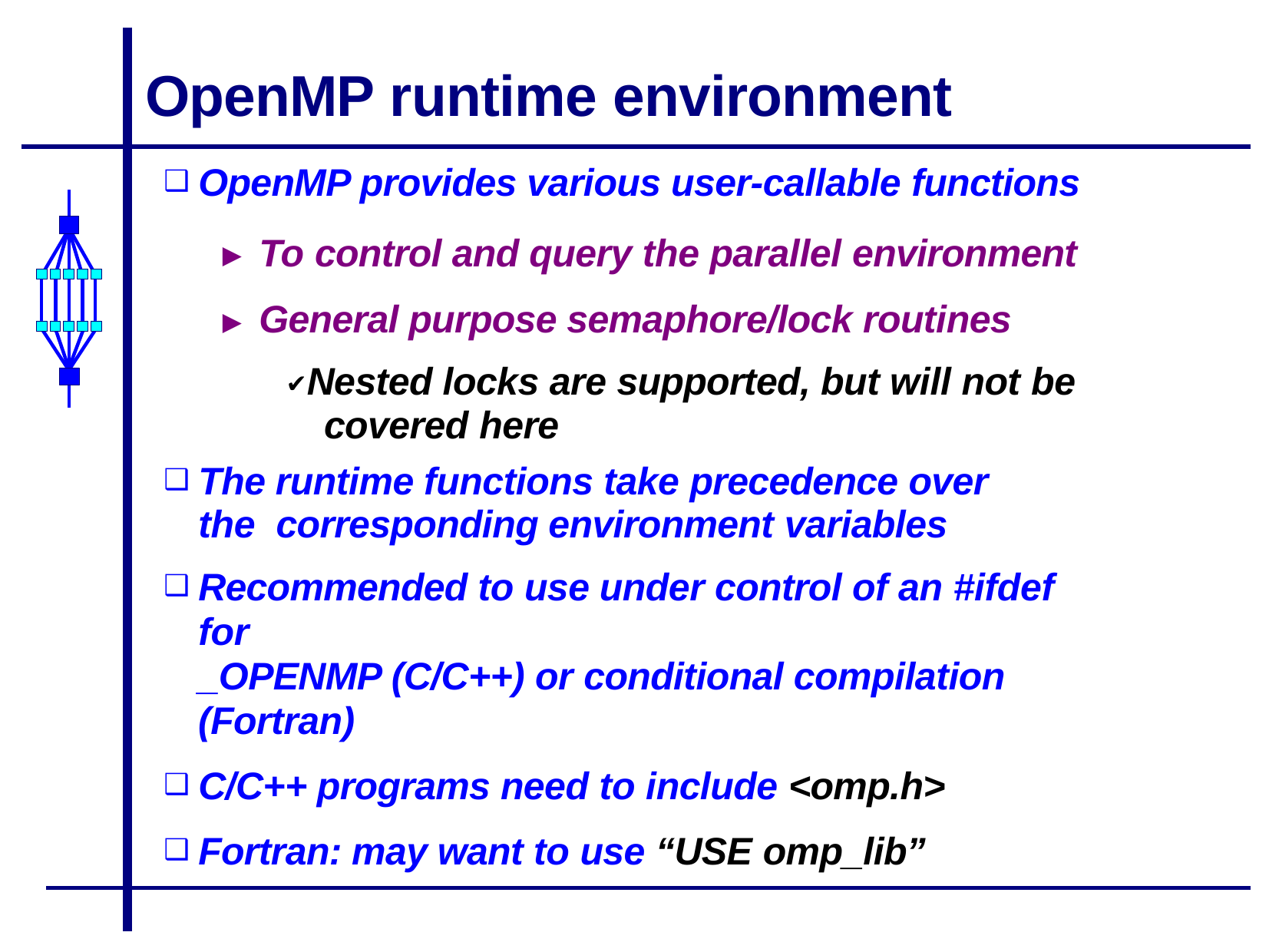

# OpenMP runtime environment
OpenMP provides various user-callable functions
▶ To control and query the parallel environment
▶ General purpose semaphore/lock routines
✔ Nested locks are supported, but will not be  covered here
The runtime functions take precedence over the  corresponding environment variables
Recommended to use under control of an #ifdef for
_OPENMP (C/C++) or conditional compilation (Fortran)
C/C++ programs need to include <omp.h>
Fortran: may want to use “USE omp_lib”